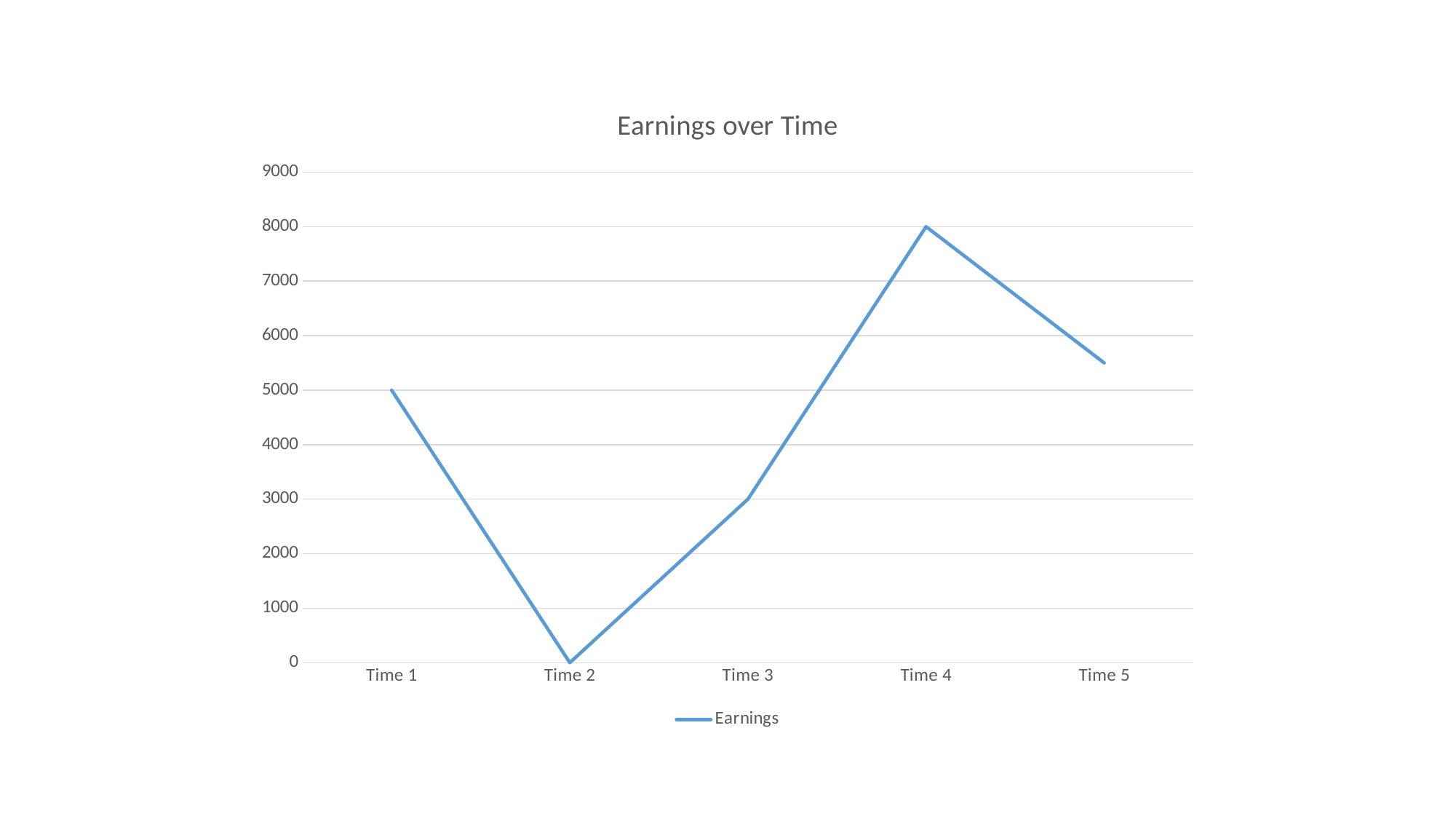

### Chart: Earnings over Time

| Category | Earnings |
|---|---|
| Time 1 | 5000.0 |
| Time 2 | 0.0 |
| Time 3 | 3000.0 |
| Time 4 | 8000.0 |
| Time 5 | 5500.0 |